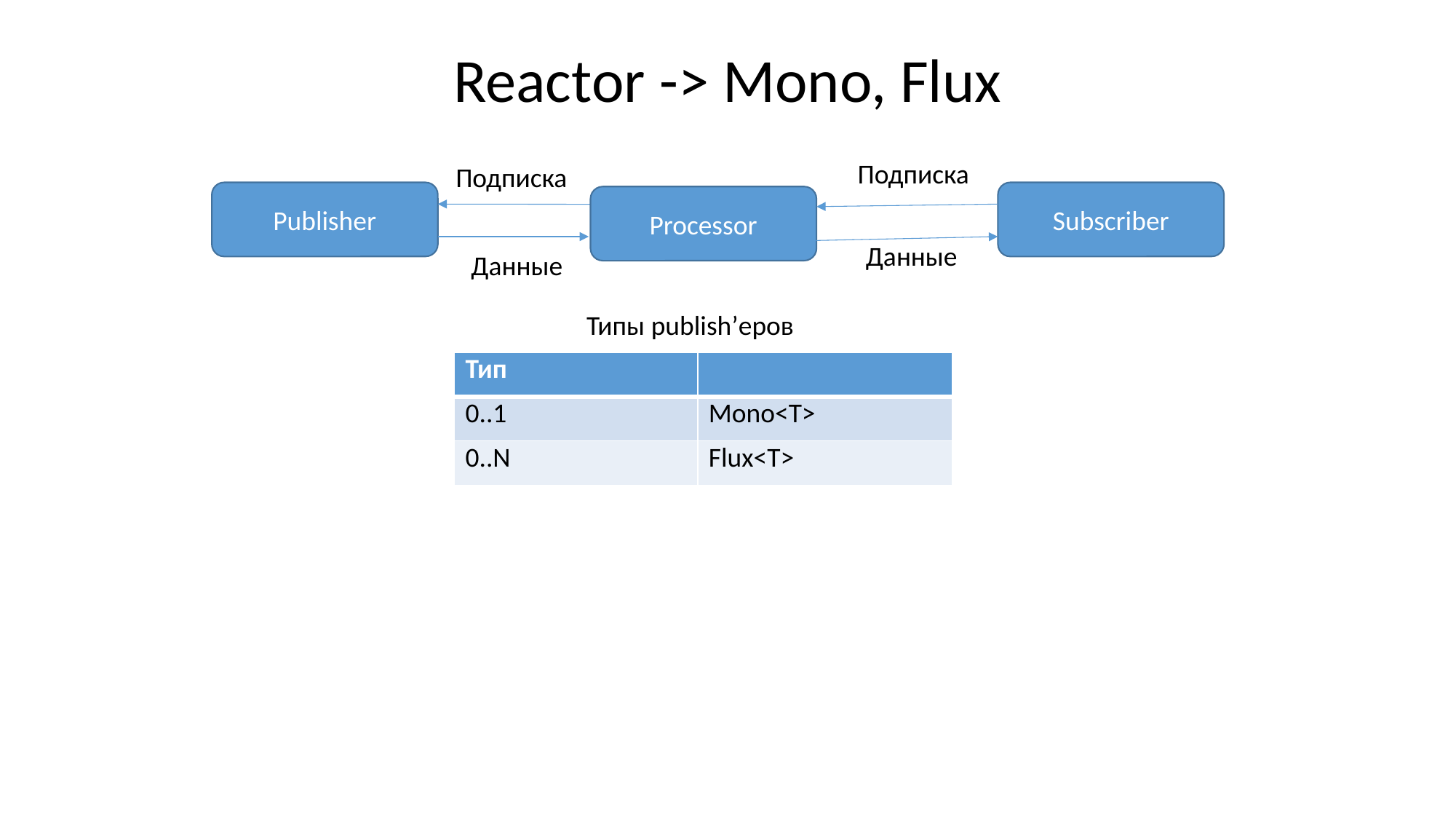

# Reactor -> Mono, Flux
Подписка
Подписка
Publisher
Subscriber
Processor
Данные
Данные
Типы publish’еров
| Тип |  |
| --- | --- |
| 0..1 | Mono<T> |
| 0..N | Flux<T> |